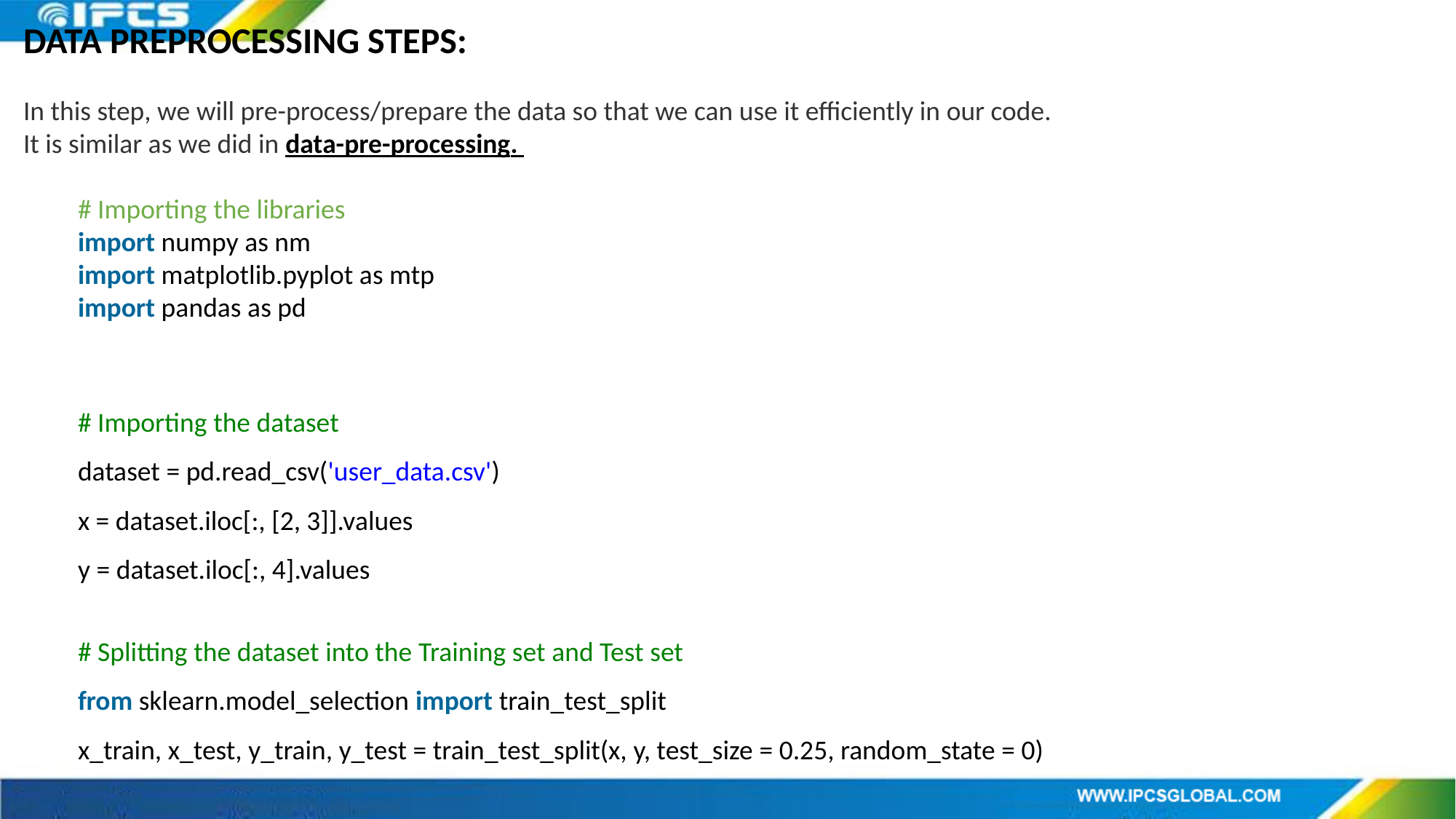

DATA PREPROCESSING STEPS:

In this step, we will pre-process/prepare the data so that we can use it efficiently in our code.
It is similar as we did in data-pre-processing.

# Importing the libraries
import numpy as nm
import matplotlib.pyplot as mtp
import pandas as pd

# Importing the dataset
dataset = pd.read_csv('user_data.csv')
x = dataset.iloc[:, [2, 3]].values
y = dataset.iloc[:, 4].values

# Splitting the dataset into the Training set and Test set
from sklearn.model_selection import train_test_split
x_train, x_test, y_train, y_test = train_test_split(x, y, test_size = 0.25, random_state = 0)